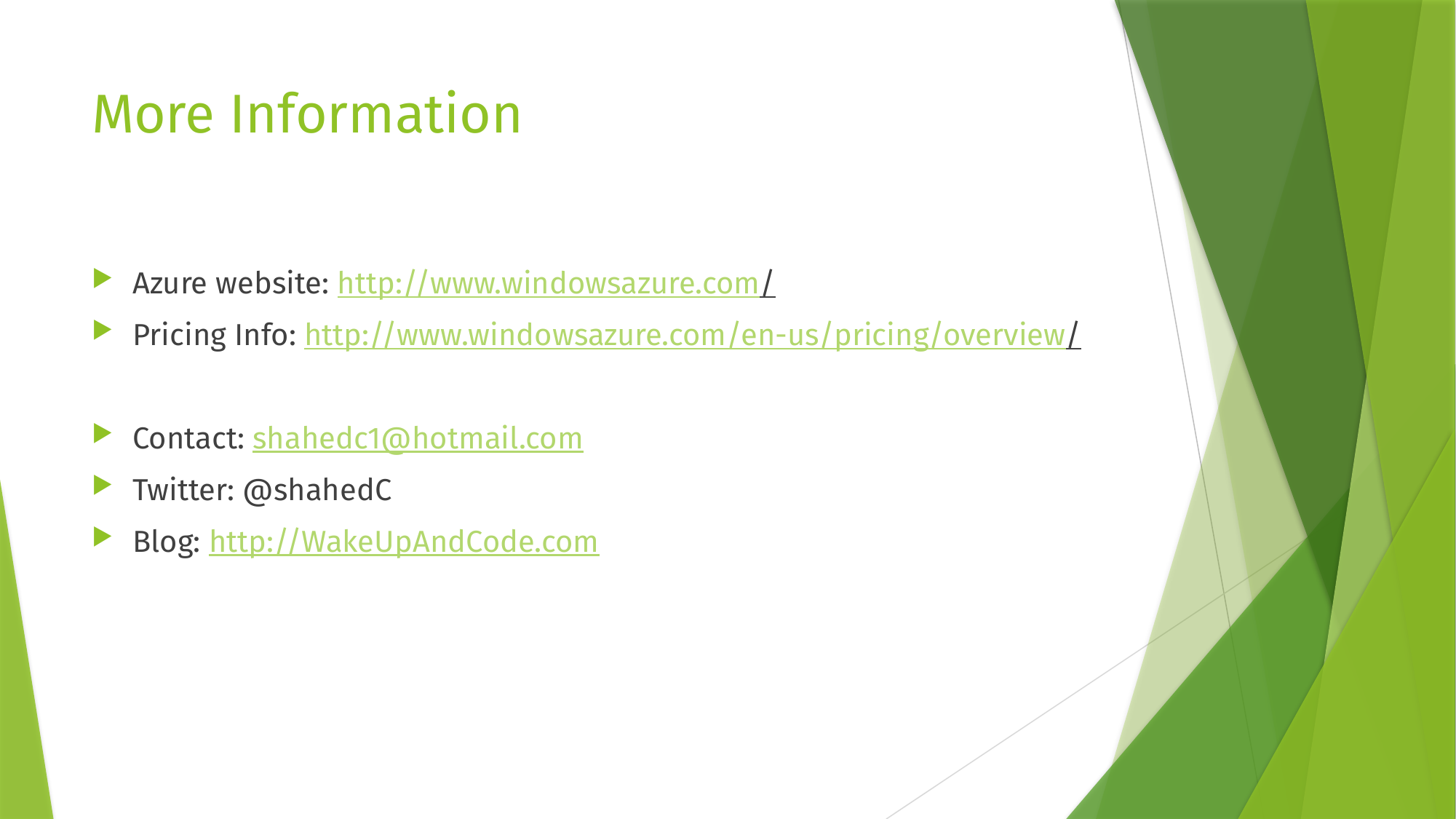

# More Information
Azure website: http://www.windowsazure.com/
Pricing Info: http://www.windowsazure.com/en-us/pricing/overview/

Contact: shahedc1@hotmail.com
Twitter: @shahedC
Blog: http://WakeUpAndCode.com